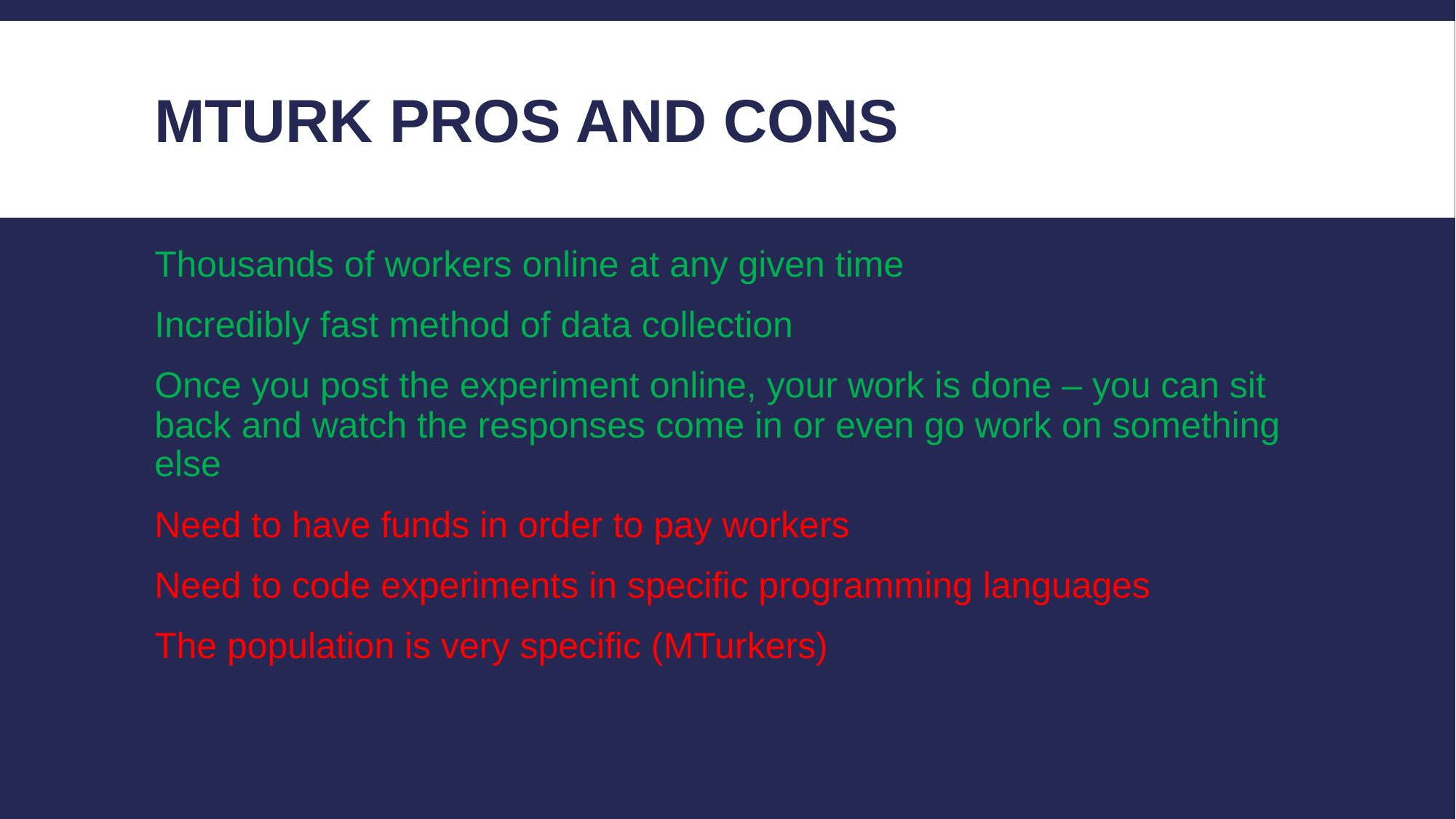

# Mturk pros and cons
Thousands of workers online at any given time
Incredibly fast method of data collection
Once you post the experiment online, your work is done – you can sit back and watch the responses come in or even go work on something else
Need to have funds in order to pay workers
Need to code experiments in specific programming languages
The population is very specific (MTurkers)